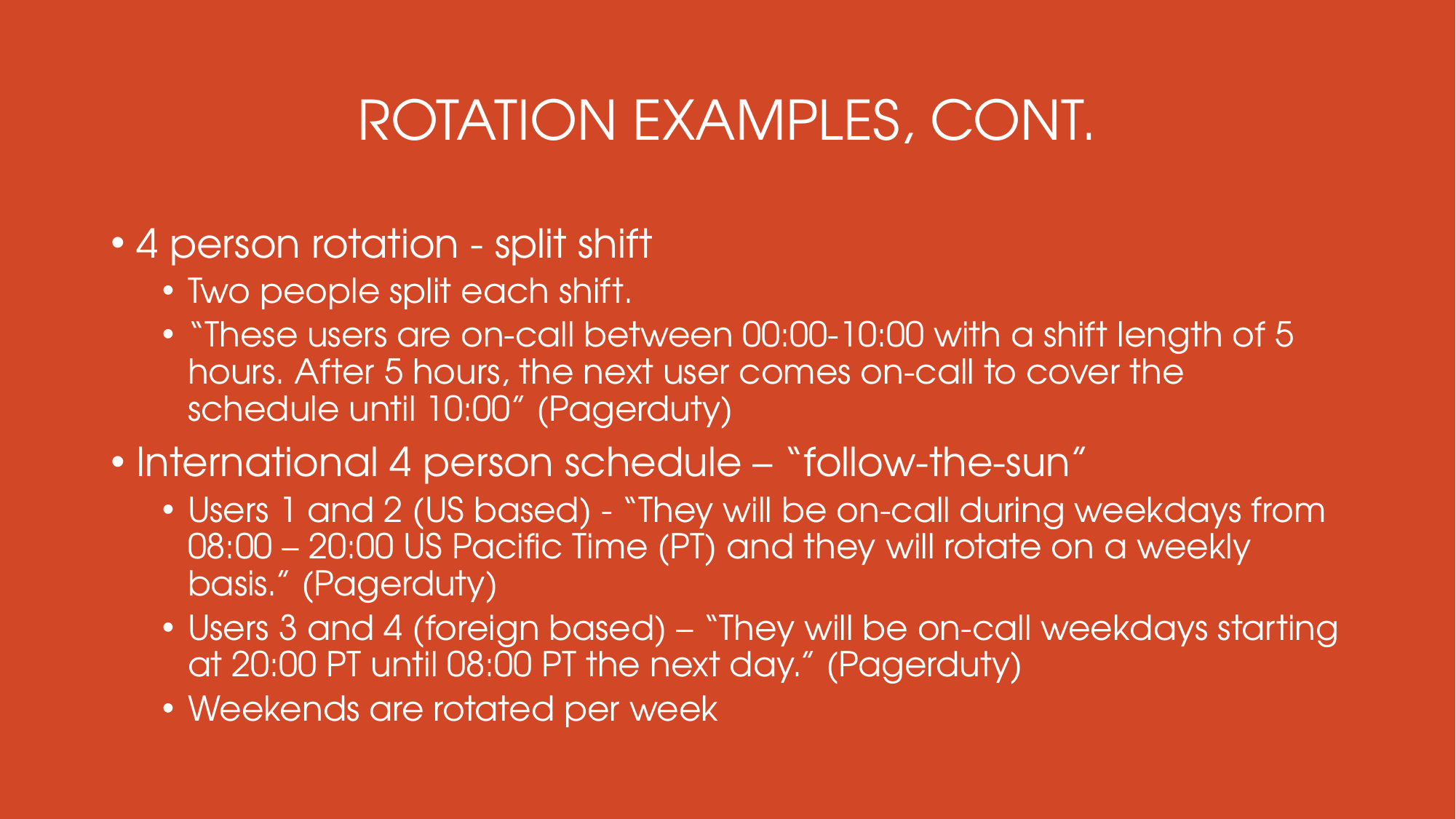

# ROTATION EXAMPLES, CONT.
4 person rotation - split shift
Two people split each shift.
“These users are on-call between 00:00-10:00 with a shift length of 5 hours. After 5 hours, the next user comes on-call to cover the schedule until 10:00” (Pagerduty)
International 4 person schedule – “follow-the-sun”
Users 1 and 2 (US based) - “They will be on-call during weekdays from 08:00 – 20:00 US Pacific Time (PT) and they will rotate on a weekly basis.” (Pagerduty)
Users 3 and 4 (foreign based) – “They will be on-call weekdays starting at 20:00 PT until 08:00 PT the next day.” (Pagerduty)
Weekends are rotated per week